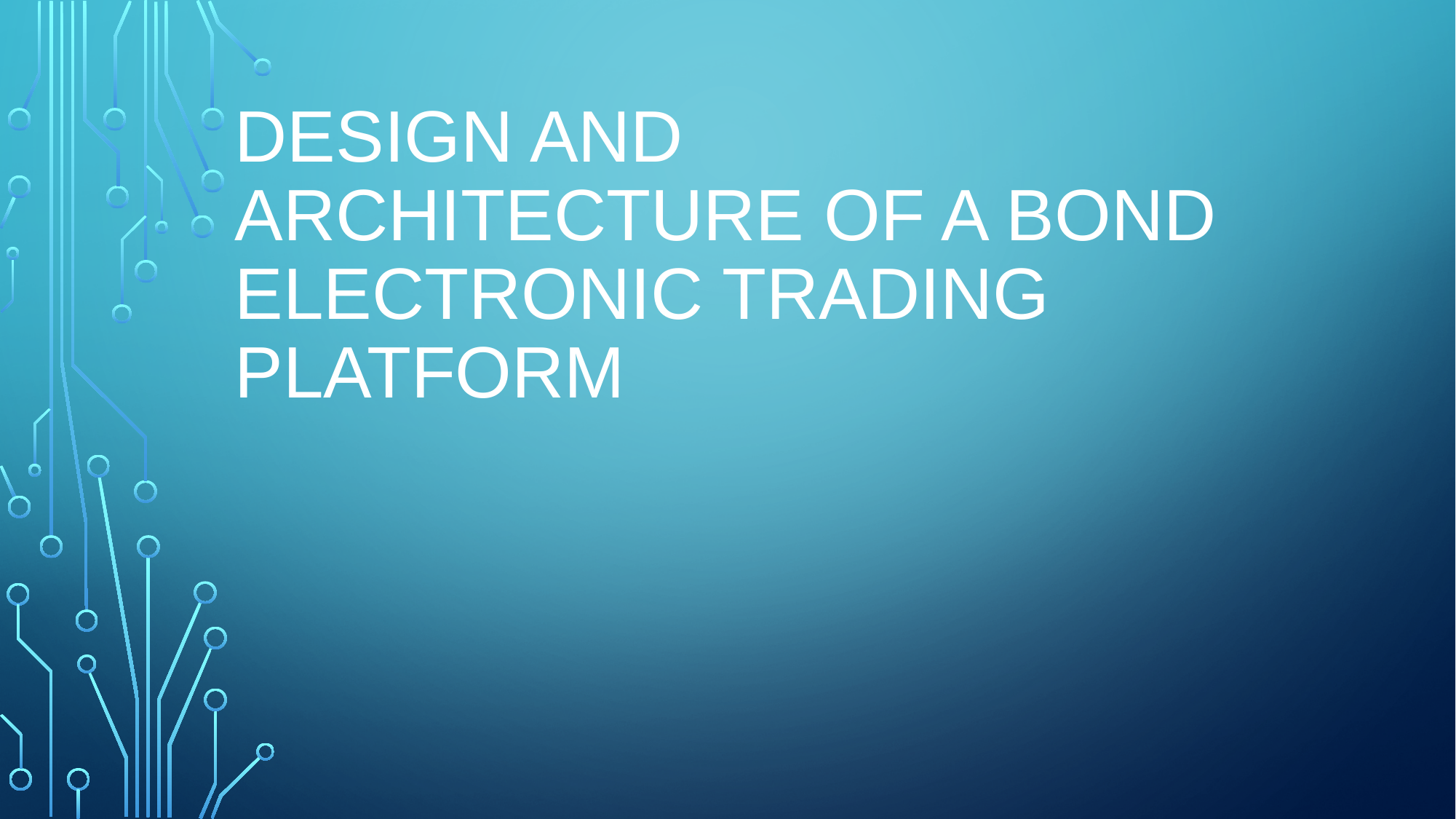

# Design and Architecture of a bond electronic Trading Platform